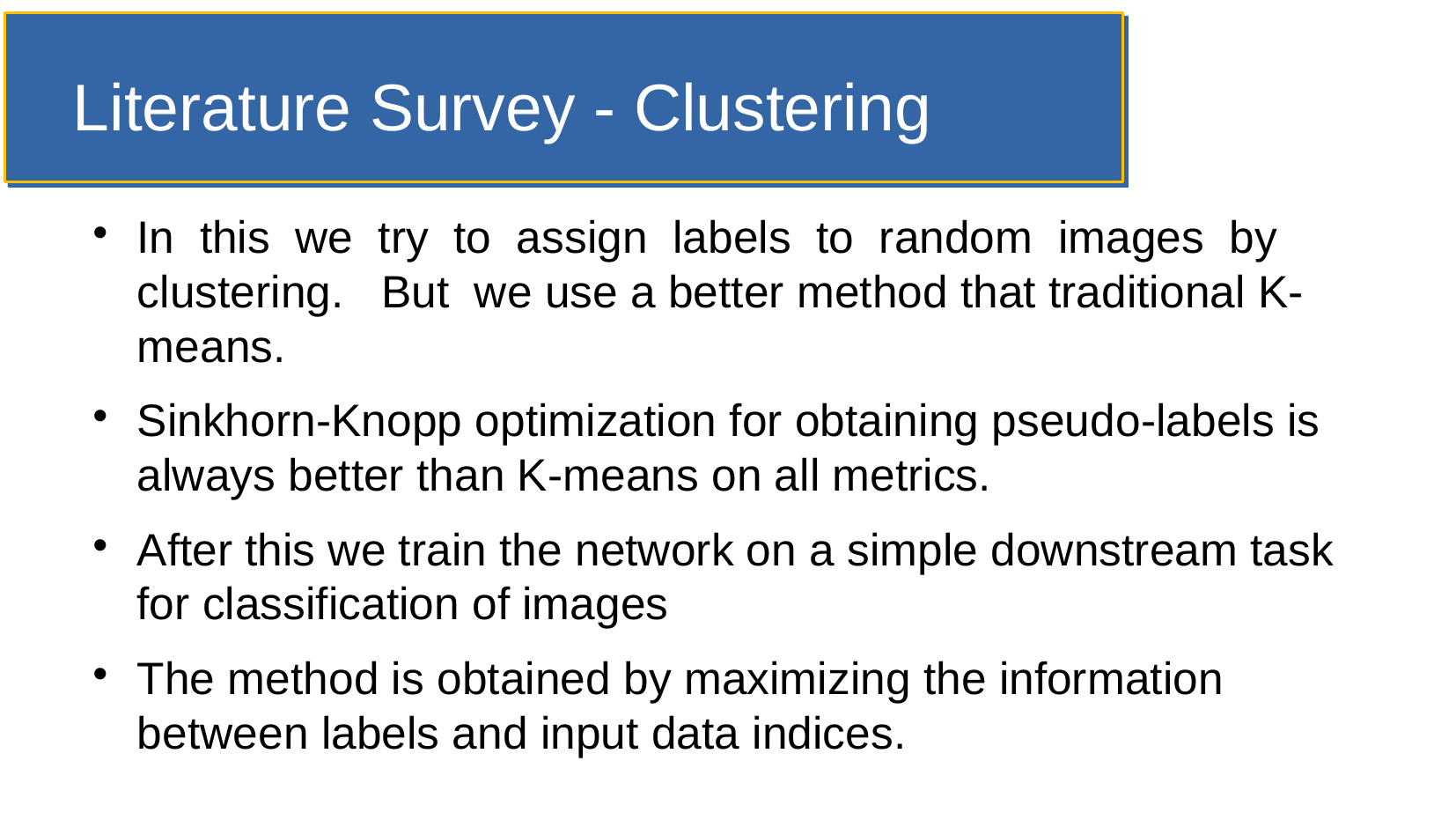

Literature Survey - Clustering
In  this  we  try  to  assign  labels  to  random  images  by  clustering.   But  we use a better method that traditional K-means.
Sinkhorn-Knopp optimization for obtaining pseudo-labels is always better than K-means on all metrics.
After this we train the network on a simple downstream task for classification of images
The method is obtained by maximizing the information between labels and input data indices.